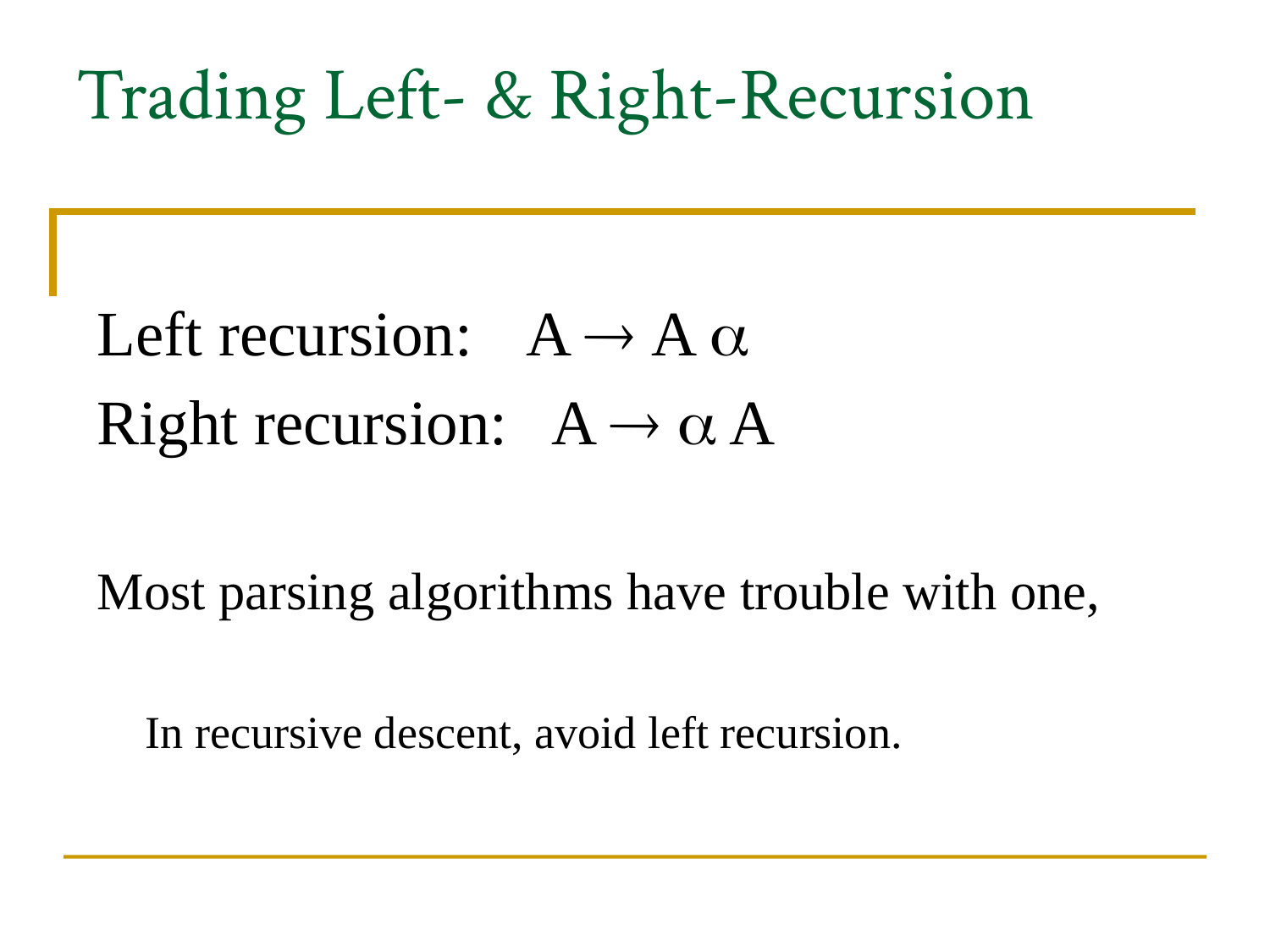

# Trading Left- & Right-Recursion
Left recursion:	A → A α
Right recursion:   A → α A

Most parsing algorithms have trouble with one,

In recursive descent, avoid left recursion.